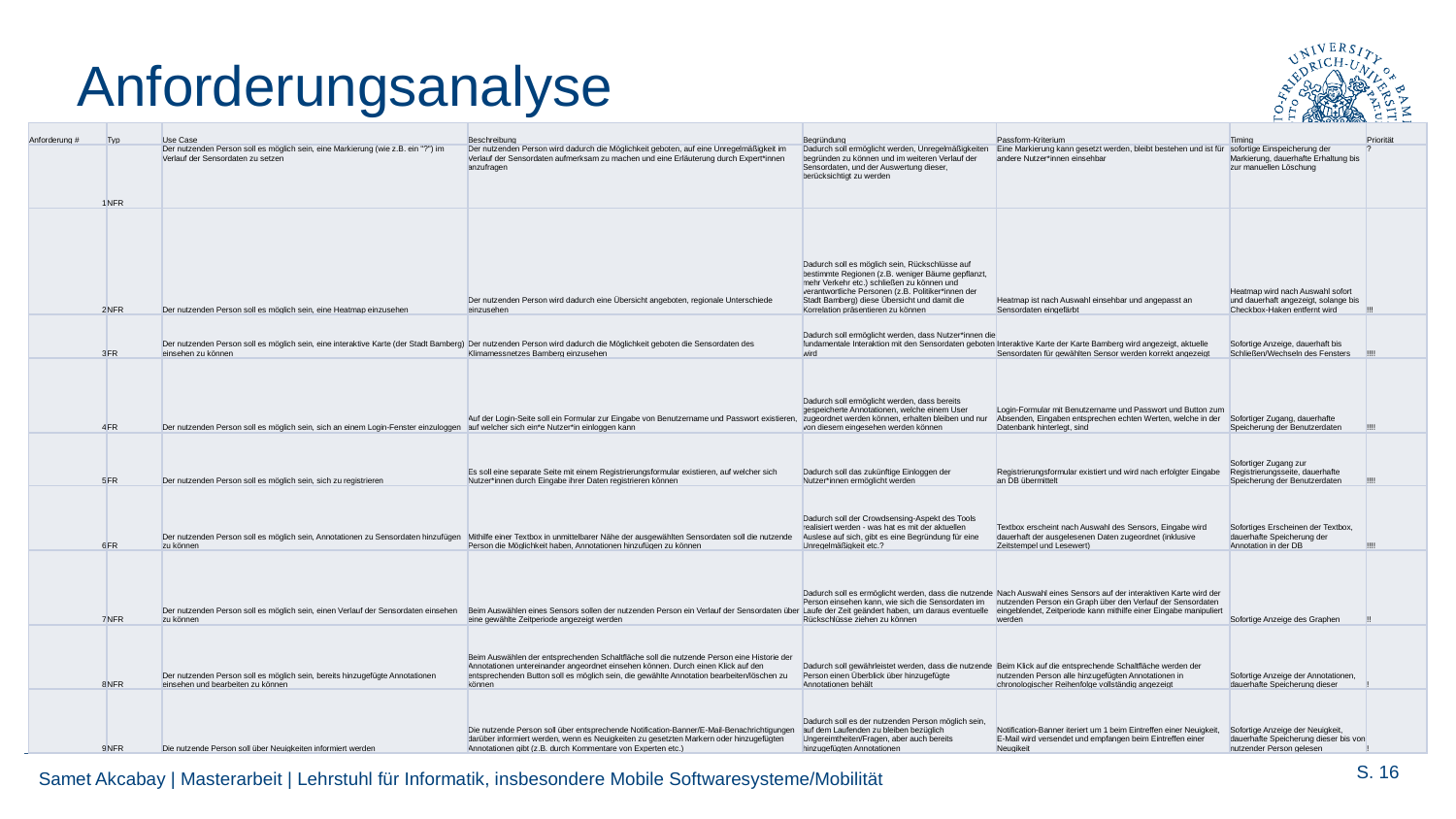

# Anforderungsanalyse
| Anforderung # | Typ | Use Case | Beschreibung | Begründung | Passform-Kriterium | Timing | Priorität |
| --- | --- | --- | --- | --- | --- | --- | --- |
| 1 | NFR | Der nutzenden Person soll es möglich sein, eine Markierung (wie z.B. ein "?") im Verlauf der Sensordaten zu setzen | Der nutzenden Person wird dadurch die Möglichkeit geboten, auf eine Unregelmäßigkeit im Verlauf der Sensordaten aufmerksam zu machen und eine Erläuterung durch Expert\*innen anzufragen | Dadurch soll ermöglicht werden, Unregelmäßigkeiten begründen zu können und im weiteren Verlauf der Sensordaten, und der Auswertung dieser, berücksichtigt zu werden | Eine Markierung kann gesetzt werden, bleibt bestehen und ist für andere Nutzer\*innen einsehbar | sofortige Einspeicherung der Markierung, dauerhafte Erhaltung bis zur manuellen Löschung | ? |
| 2 | NFR | Der nutzenden Person soll es möglich sein, eine Heatmap einzusehen | Der nutzenden Person wird dadurch eine Übersicht angeboten, regionale Unterschiede einzusehen | Dadurch soll es möglich sein, Rückschlüsse auf bestimmte Regionen (z.B. weniger Bäume gepflanzt, mehr Verkehr etc.) schließen zu können und verantwortliche Personen (z.B. Politiker\*innen der Stadt Bamberg) diese Übersicht und damit die Korrelation präsentieren zu können | Heatmap ist nach Auswahl einsehbar und angepasst an Sensordaten eingefärbt | Heatmap wird nach Auswahl sofort und dauerhaft angezeigt, solange bis Checkbox-Haken entfernt wird | !!! |
| 3 | FR | Der nutzenden Person soll es möglich sein, eine interaktive Karte (der Stadt Bamberg) einsehen zu können | Der nutzenden Person wird dadurch die Möglichkeit geboten die Sensordaten des Klimamessnetzes Bamberg einzusehen | Dadurch soll ermöglicht werden, dass Nutzer\*innen die fundamentale Interaktion mit den Sensordaten geboten wird | Interaktive Karte der Karte Bamberg wird angezeigt, aktuelle Sensordaten für gewählten Sensor werden korrekt angezeigt | Sofortige Anzeige, dauerhaft bis Schließen/Wechseln des Fensters | !!!! |
| 4 | FR | Der nutzenden Person soll es möglich sein, sich an einem Login-Fenster einzuloggen | Auf der Login-Seite soll ein Formular zur Eingabe von Benutzername und Passwort existieren, auf welcher sich ein\*e Nutzer\*in einloggen kann | Dadurch soll ermöglicht werden, dass bereits gespeicherte Annotationen, welche einem User zugeordnet werden können, erhalten bleiben und nur von diesem eingesehen werden können | Login-Formular mit Benutzername und Passwort und Button zum Absenden, Eingaben entsprechen echten Werten, welche in der Datenbank hinterlegt, sind | Sofortiger Zugang, dauerhafte Speicherung der Benutzerdaten | !!!! |
| 5 | FR | Der nutzenden Person soll es möglich sein, sich zu registrieren | Es soll eine separate Seite mit einem Registrierungsformular existieren, auf welcher sich Nutzer\*innen durch Eingabe ihrer Daten registrieren können | Dadurch soll das zukünftige Einloggen der Nutzer\*innen ermöglicht werden | Registrierungsformular existiert und wird nach erfolgter Eingabe an DB übermittelt | Sofortiger Zugang zur Registrierungsseite, dauerhafte Speicherung der Benutzerdaten | !!!! |
| 6 | FR | Der nutzenden Person soll es möglich sein, Annotationen zu Sensordaten hinzufügen zu können | Mithilfe einer Textbox in unmittelbarer Nähe der ausgewählten Sensordaten soll die nutzende Person die Möglichkeit haben, Annotationen hinzufügen zu können | Dadurch soll der Crowdsensing-Aspekt des Tools realisiert werden - was hat es mit der aktuellen Auslese auf sich, gibt es eine Begründung für eine Unregelmäßigkeit etc.? | Textbox erscheint nach Auswahl des Sensors, Eingabe wird dauerhaft der ausgelesenen Daten zugeordnet (inklusive Zeitstempel und Lesewert) | Sofortiges Erscheinen der Textbox, dauerhafte Speicherung der Annotation in der DB | !!!! |
| 7 | NFR | Der nutzenden Person soll es möglich sein, einen Verlauf der Sensordaten einsehen zu können | Beim Auswählen eines Sensors sollen der nutzenden Person ein Verlauf der Sensordaten über eine gewählte Zeitperiode angezeigt werden | Dadurch soll es ermöglicht werden, dass die nutzende Person einsehen kann, wie sich die Sensordaten im Laufe der Zeit geändert haben, um daraus eventuelle Rückschlüsse ziehen zu können | Nach Auswahl eines Sensors auf der interaktiven Karte wird der nutzenden Person ein Graph über den Verlauf der Sensordaten eingeblendet, Zeitperiode kann mithilfe einer Eingabe manipuliert werden | Sofortige Anzeige des Graphen | !! |
| 8 | NFR | Der nutzenden Person soll es möglich sein, bereits hinzugefügte Annotationen einsehen und bearbeiten zu können | Beim Auswählen der entsprechenden Schaltfläche soll die nutzende Person eine Historie der Annotationen untereinander angeordnet einsehen können. Durch einen Klick auf den entsprechenden Button soll es möglich sein, die gewählte Annotation bearbeiten/löschen zu können | Dadurch soll gewährleistet werden, dass die nutzende Person einen Überblick über hinzugefügte Annotationen behält | Beim Klick auf die entsprechende Schaltfläche werden der nutzenden Person alle hinzugefügten Annotationen in chronologischer Reihenfolge vollständig angezeigt | Sofortige Anzeige der Annotationen, dauerhafte Speicherung dieser | ! |
| 9 | NFR | Die nutzende Person soll über Neuigkeiten informiert werden | Die nutzende Person soll über entsprechende Notification-Banner/E-Mail-Benachrichtigungen darüber informiert werden, wenn es Neuigkeiten zu gesetzten Markern oder hinzugefügten Annotationen gibt (z.B. durch Kommentare von Experten etc.) | Dadurch soll es der nutzenden Person möglich sein, auf dem Laufenden zu bleiben bezüglich Ungereimtheiten/Fragen, aber auch bereits hinzugefügten Annotationen | Notification-Banner iteriert um 1 beim Eintreffen einer Neuigkeit, E-Mail wird versendet und empfangen beim Eintreffen einer Neugikeit | Sofortige Anzeige der Neuigkeit, dauerhafte Speicherung dieser bis von nutzender Person gelesen | ! |